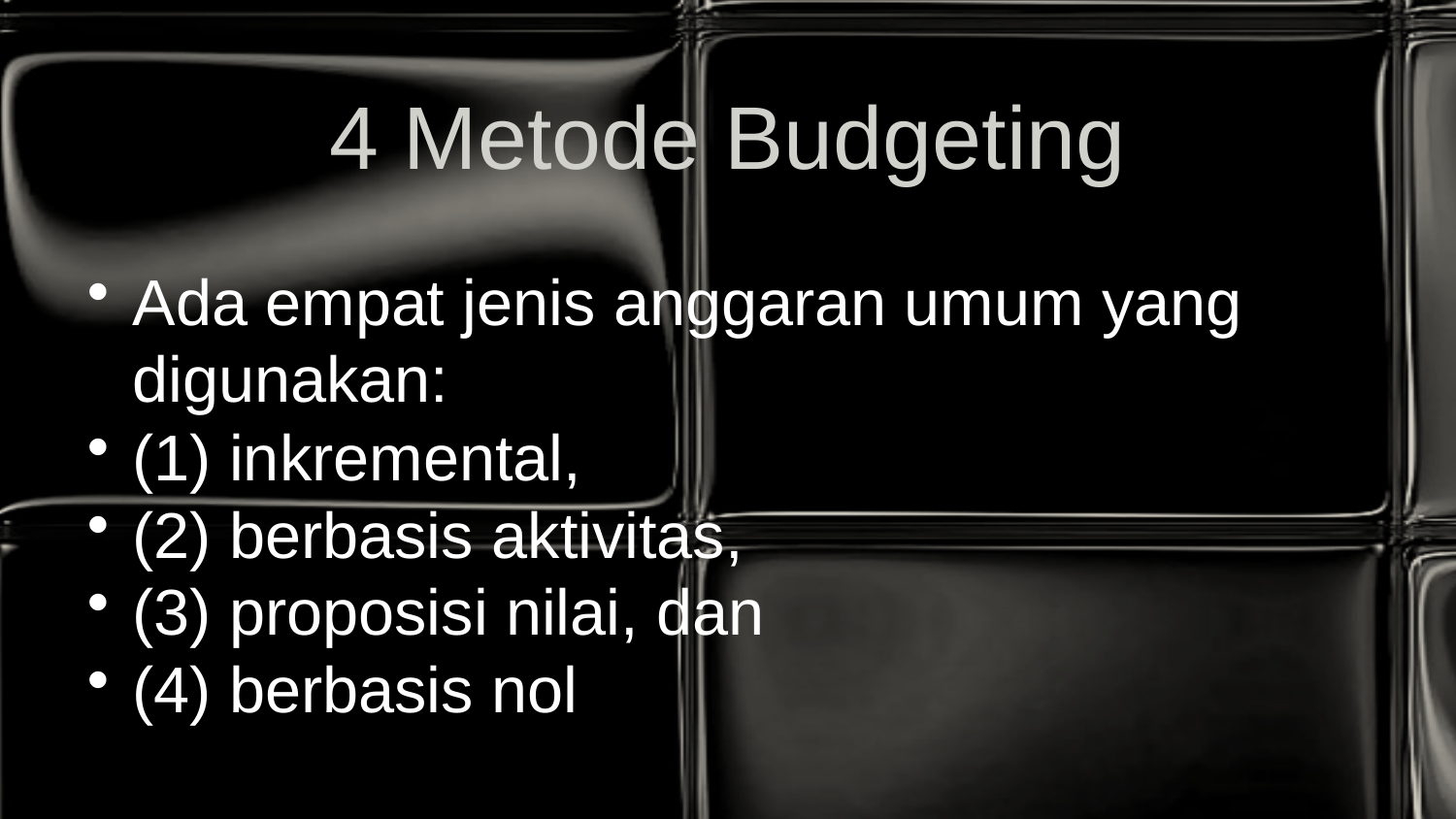

# 4 Metode Budgeting
Ada empat jenis anggaran umum yang digunakan:
(1) inkremental,
(2) berbasis aktivitas,
(3) proposisi nilai, dan
(4) berbasis nol